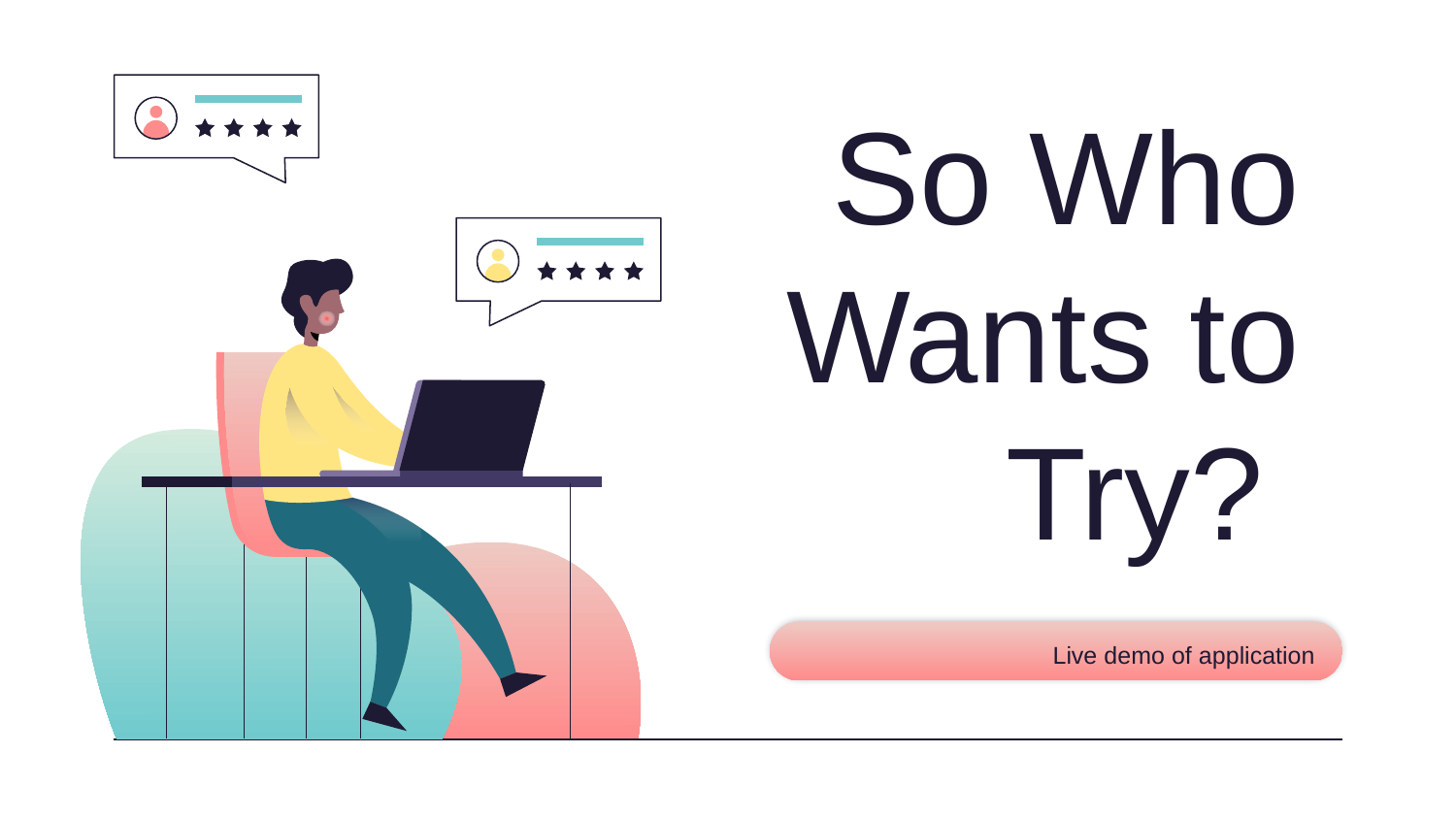

# So Who Wants to Try?

Live demo of application